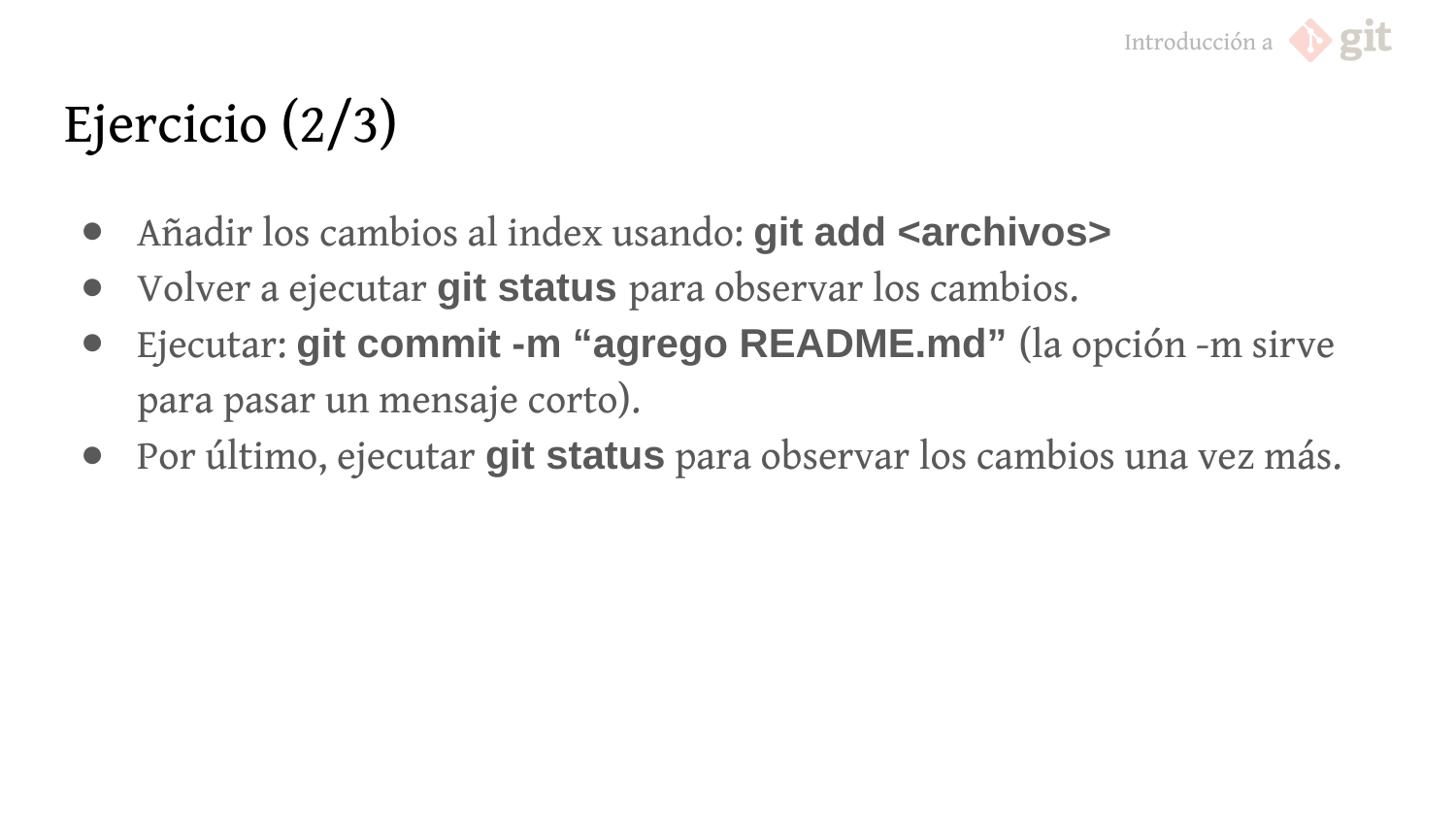

# Ejercicio (2/3)
Añadir los cambios al index usando: git add <archivos>
Volver a ejecutar git status para observar los cambios.
Ejecutar: git commit -m “agrego README.md” (la opción -m sirve para pasar un mensaje corto).
Por último, ejecutar git status para observar los cambios una vez más.